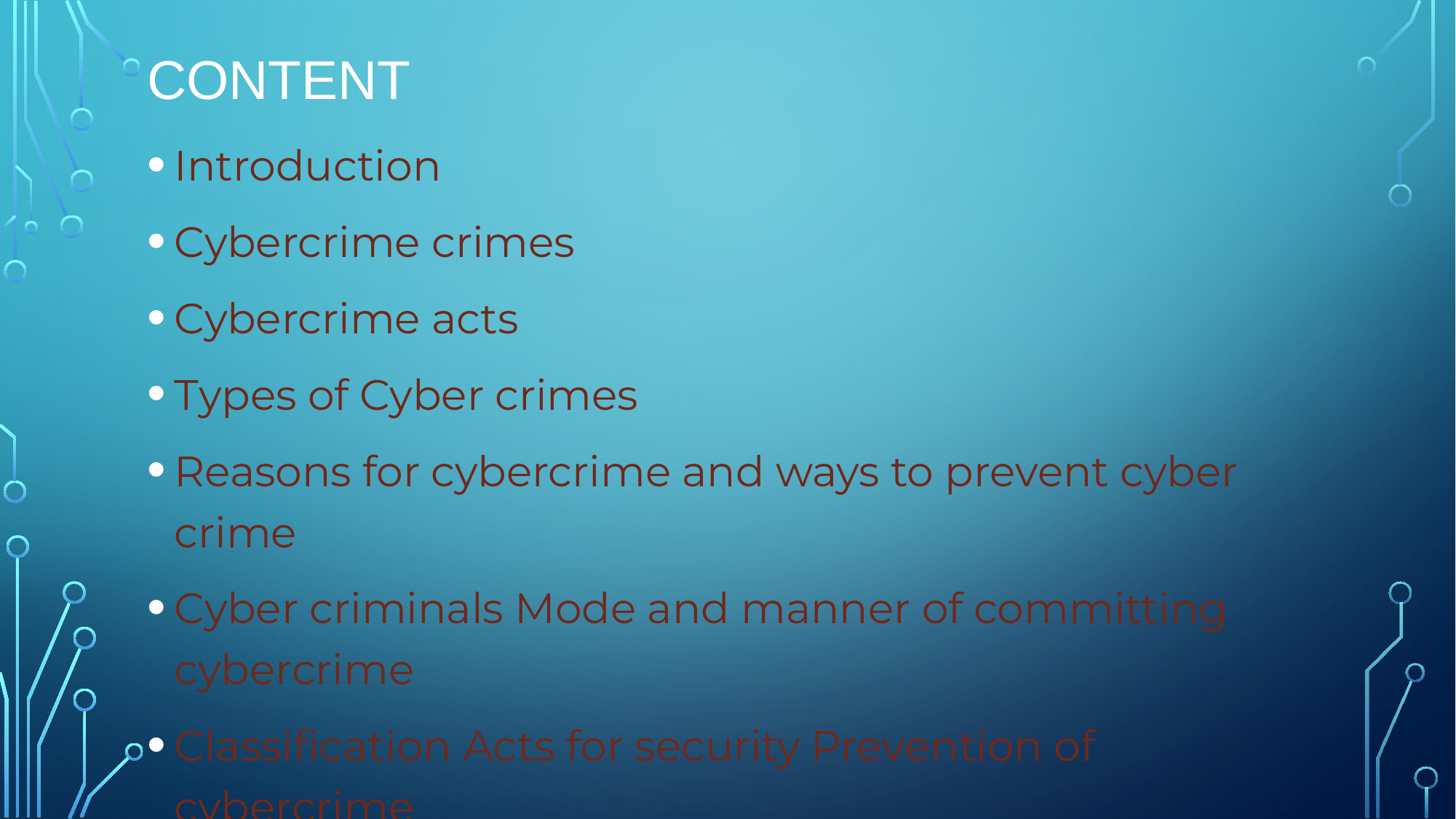

# content
Introduction
Cybercrime crimes
Cybercrime acts
Types of Cyber crimes
Reasons for cybercrime and ways to prevent cyber crime
Cyber criminals Mode and manner of committing cybercrime
Classification Acts for security Prevention of cybercrime
Conclusion